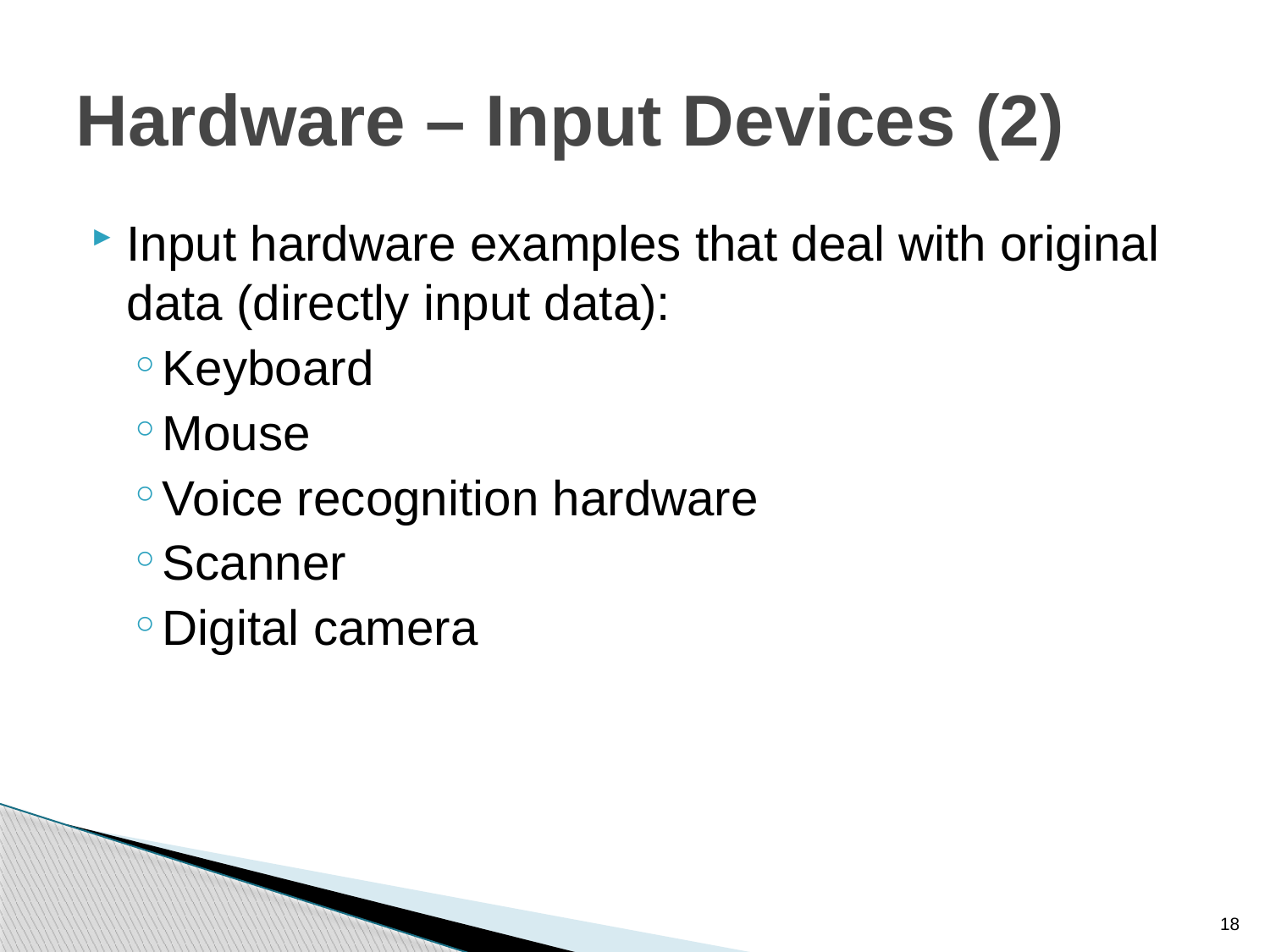

# Hardware – Input Devices (2)
Input hardware examples that deal with original data (directly input data):
Keyboard
Mouse
Voice recognition hardware
Scanner
Digital camera

18